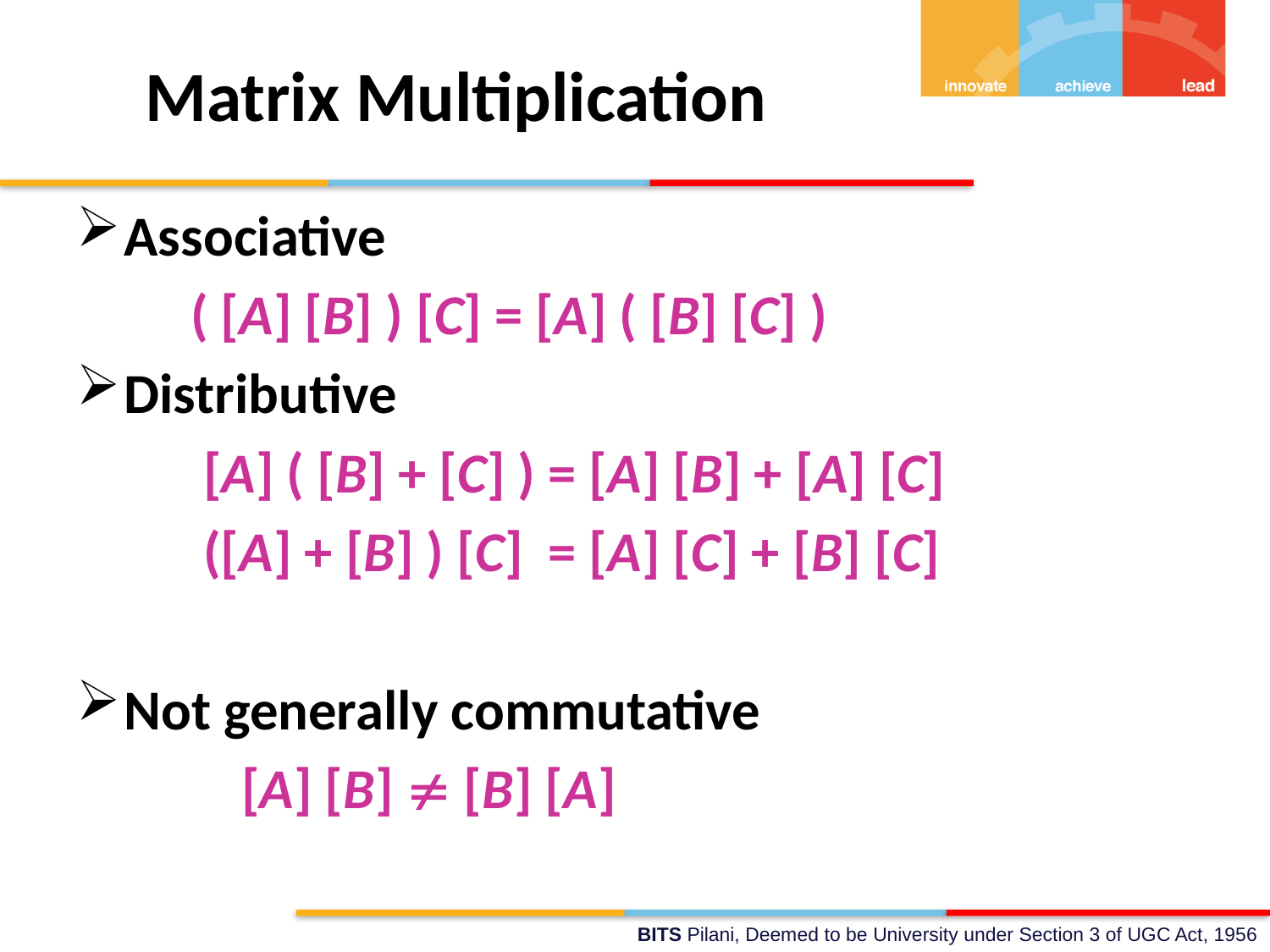

# Matrix Multiplication
Associative
         ( [A] [B] ) [C] = [A] ( [B] [C] )
Distributive
          [A] ( [B] + [C] ) = [A] [B] + [A] [C]
          ([A] + [B] ) [C]  = [A] [C] + [B] [C]

Not generally commutative
             [A] [B] ≠ [B] [A]